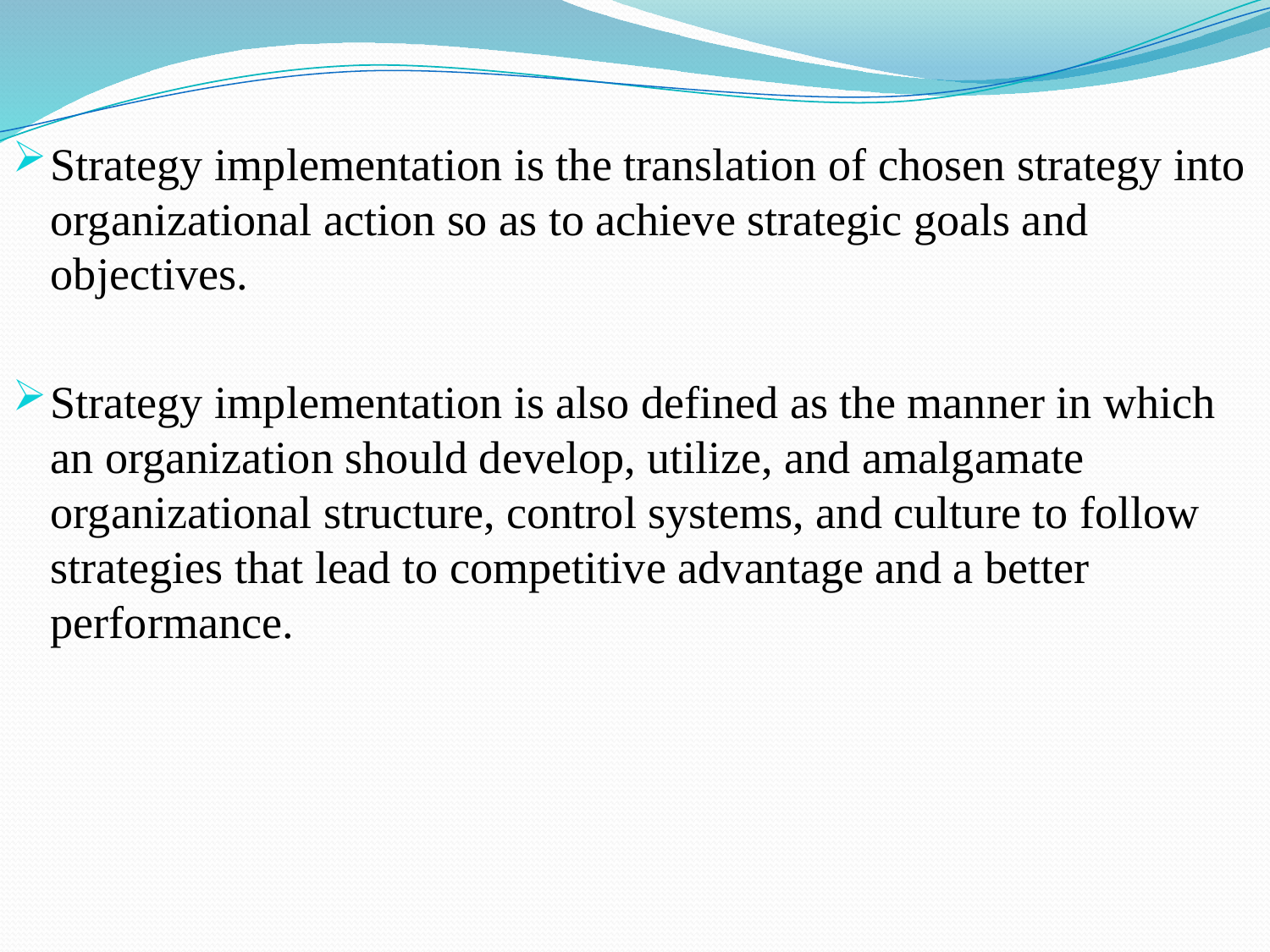

Strategy implementation is the translation of chosen strategy into organizational action so as to achieve strategic goals and objectives.

Strategy implementation is also defined as the manner in which an organization should develop, utilize, and amalgamate organizational structure, control systems, and culture to follow strategies that lead to competitive advantage and a better performance.